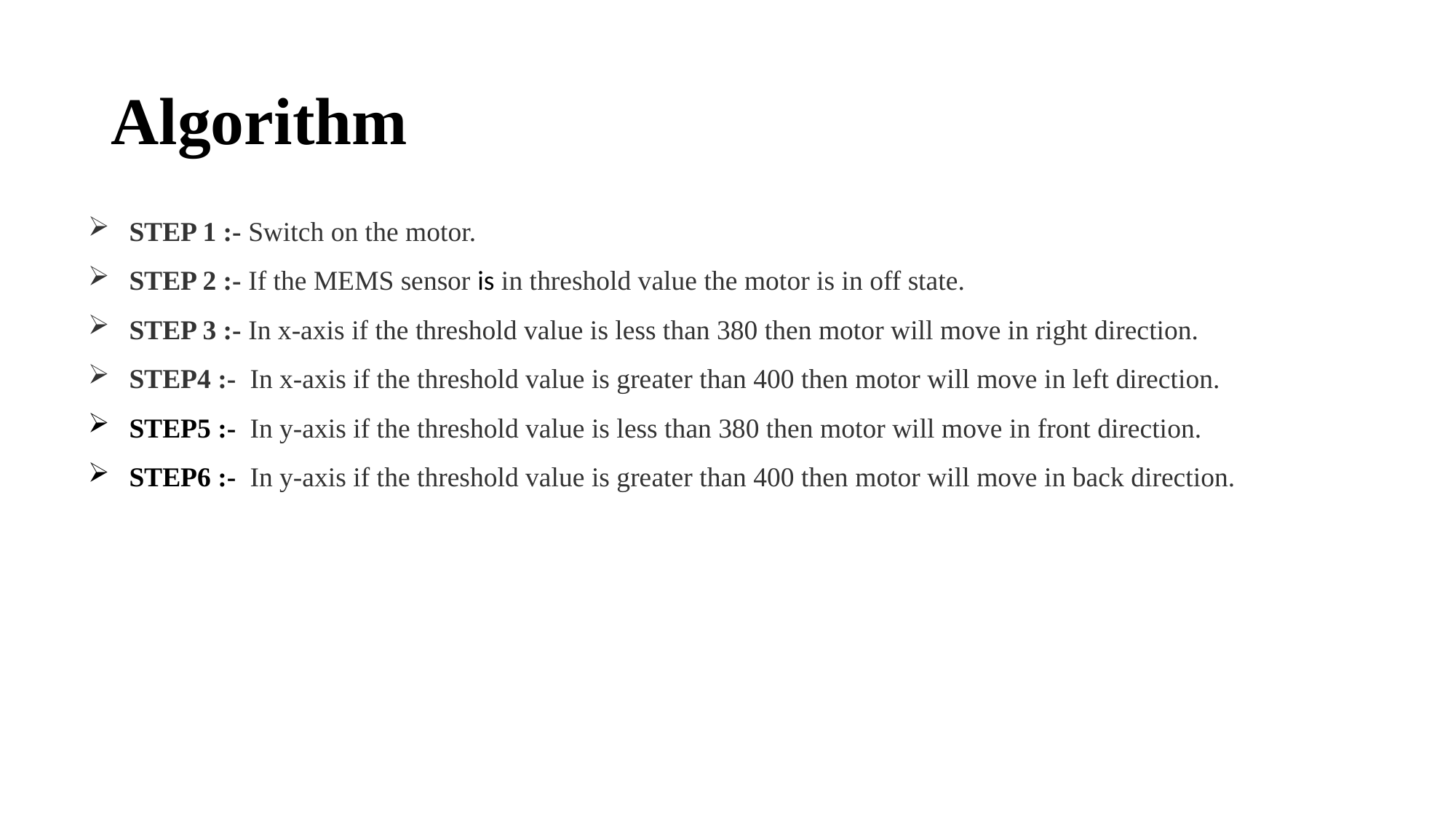

# Algorithm
STEP 1 :- Switch on the motor.
STEP 2 :- If the MEMS sensor is in threshold value the motor is in off state.
STEP 3 :- In x-axis if the threshold value is less than 380 then motor will move in right direction.
STEP4 :-  In x-axis if the threshold value is greater than 400 then motor will move in left direction.
STEP5 :-  In y-axis if the threshold value is less than 380 then motor will move in front direction.
STEP6 :-  In y-axis if the threshold value is greater than 400 then motor will move in back direction.